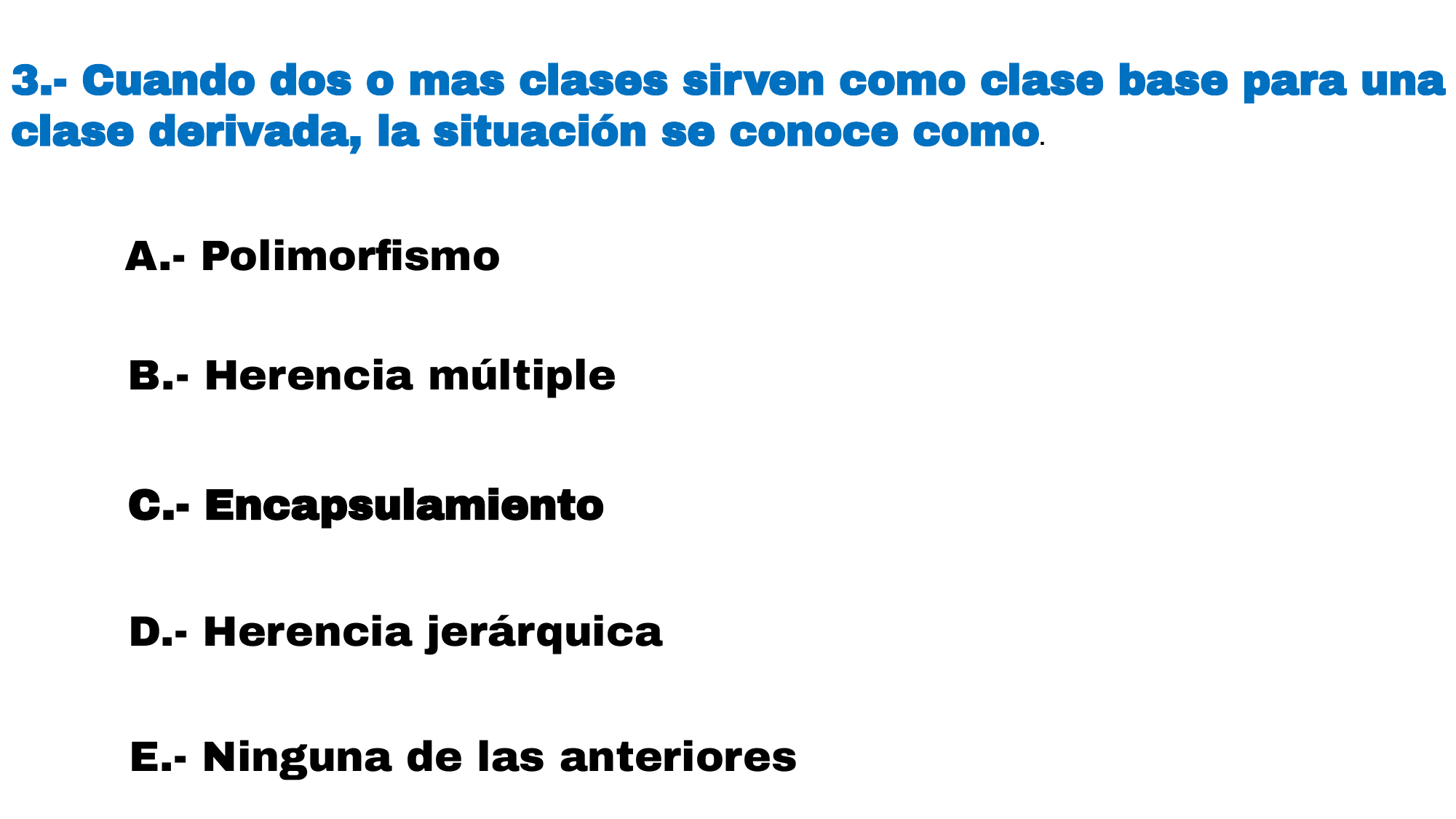

# 3.- Cuando dos o mas clases sirven como clase base para una clase derivada, la situación se conoce como.
A.- Polimorfismo
B.- Herencia múltiple
C.- Encapsulamiento
D.- Herencia jerárquica
E.- Ninguna de las anteriores